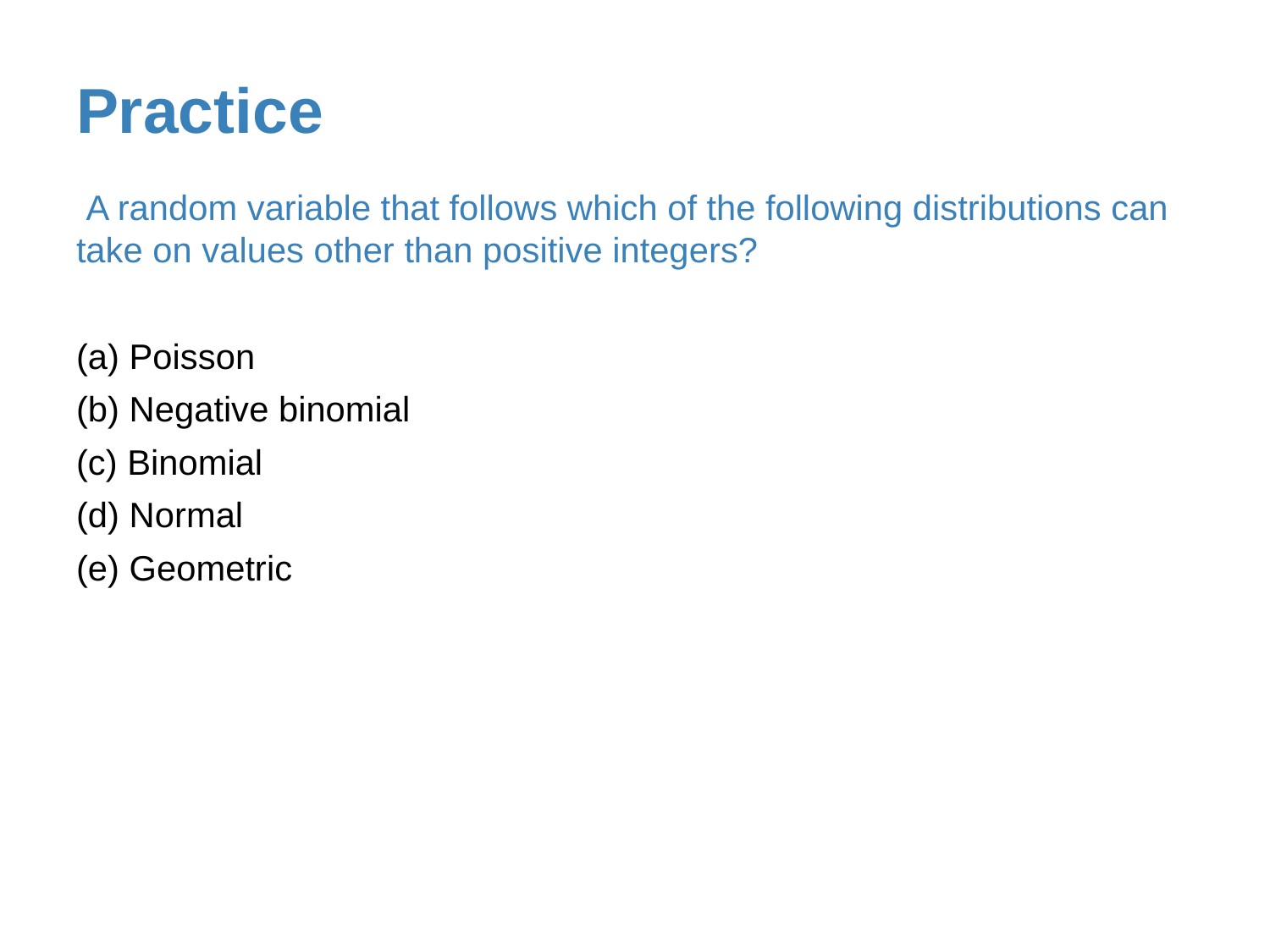

# Practice
 A random variable that follows which of the following distributions can take on values other than positive integers?

(a) Poisson
(b) Negative binomial
(c) Binomial
(d) Normal
(e) Geometric